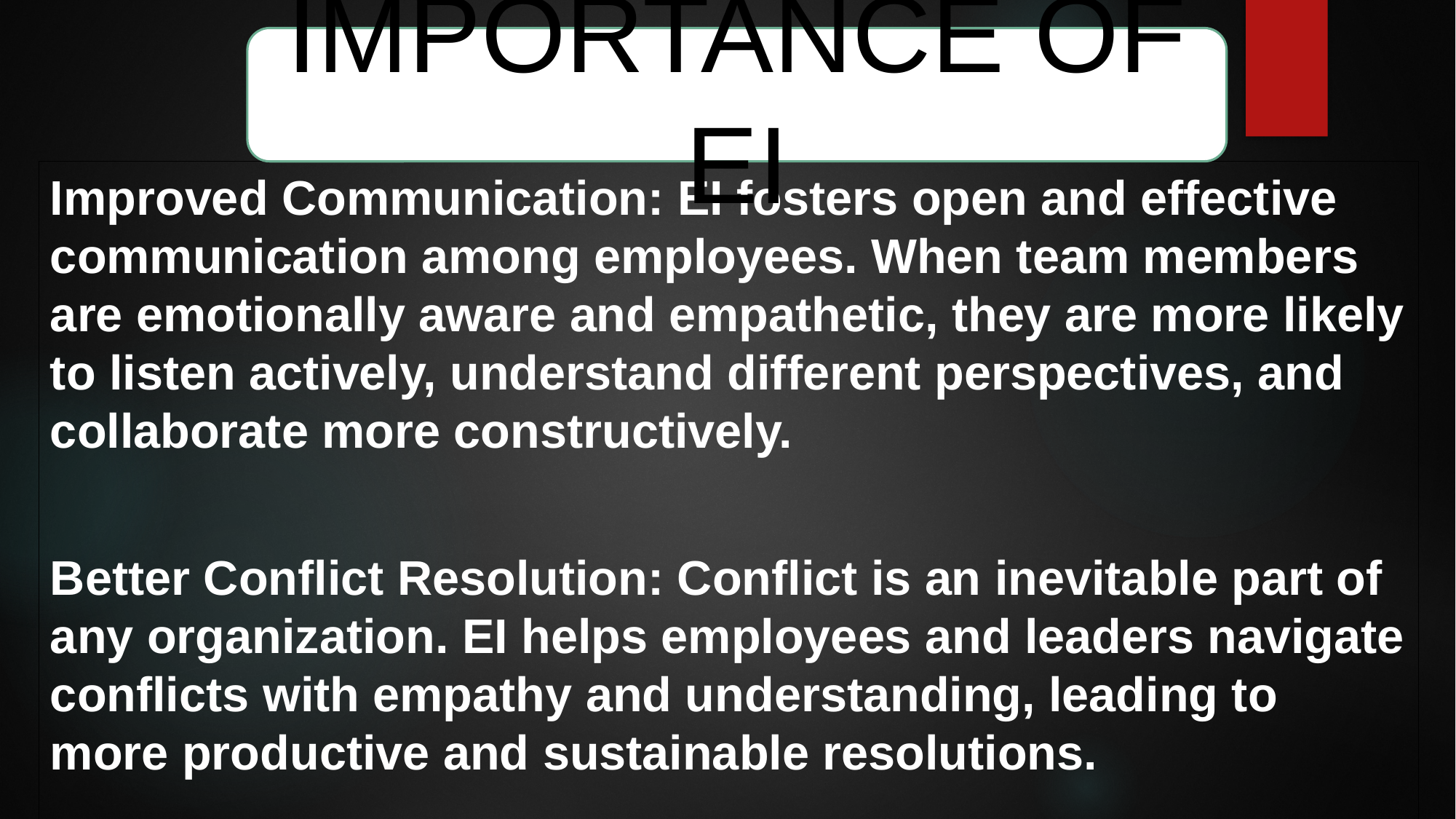

#
IMPORTANCE OF EI
Improved Communication: EI fosters open and effective communication among employees. When team members are emotionally aware and empathetic, they are more likely to listen actively, understand different perspectives, and collaborate more constructively.

Better Conflict Resolution: Conflict is an inevitable part of any organization. EI helps employees and leaders navigate conflicts with empathy and understanding, leading to more productive and sustainable resolutions.